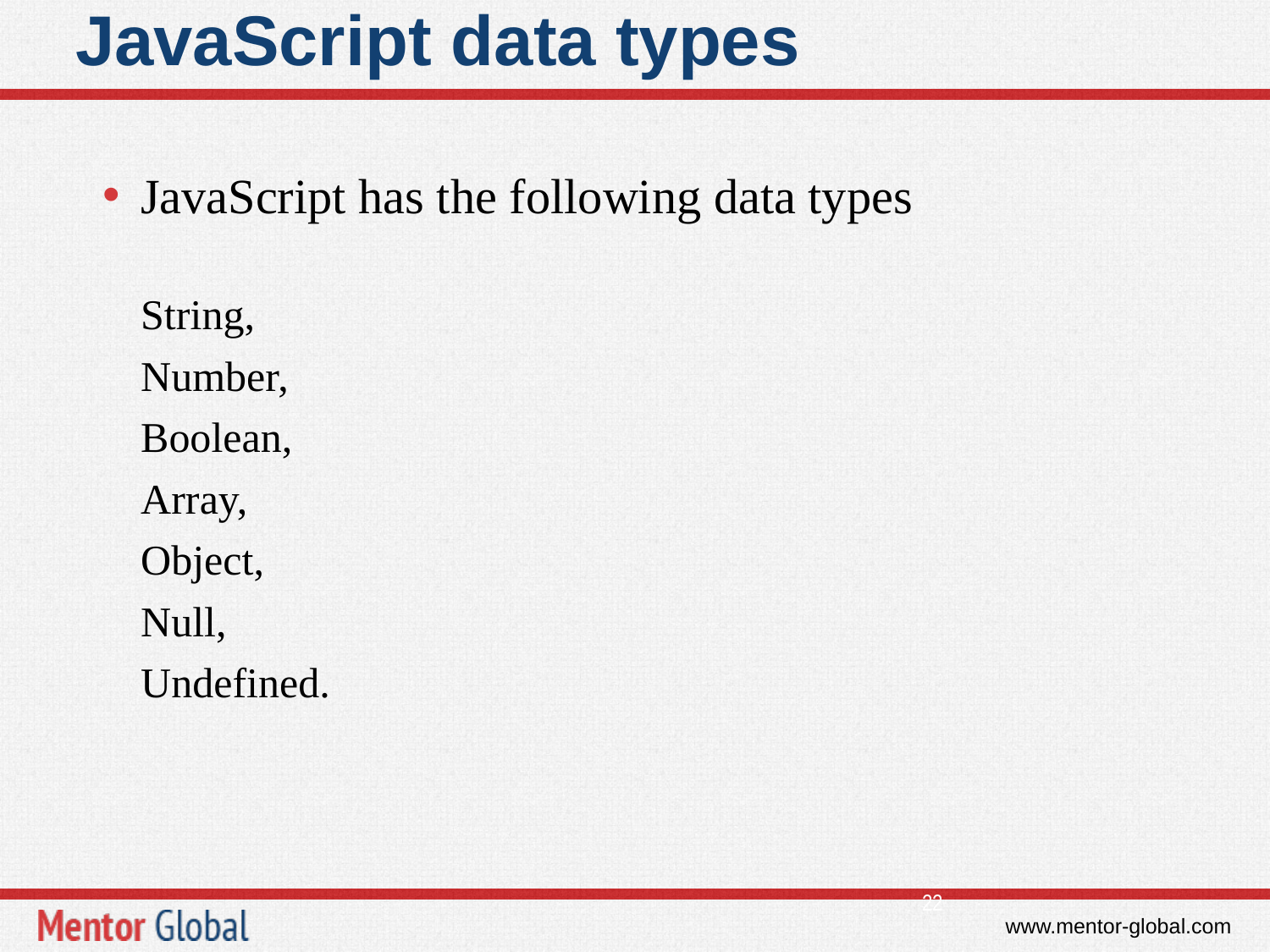

# JavaScript data types
JavaScript has the following data types

String,
Number,
Boolean,
Array,
Object,
Null,
Undefined.
22